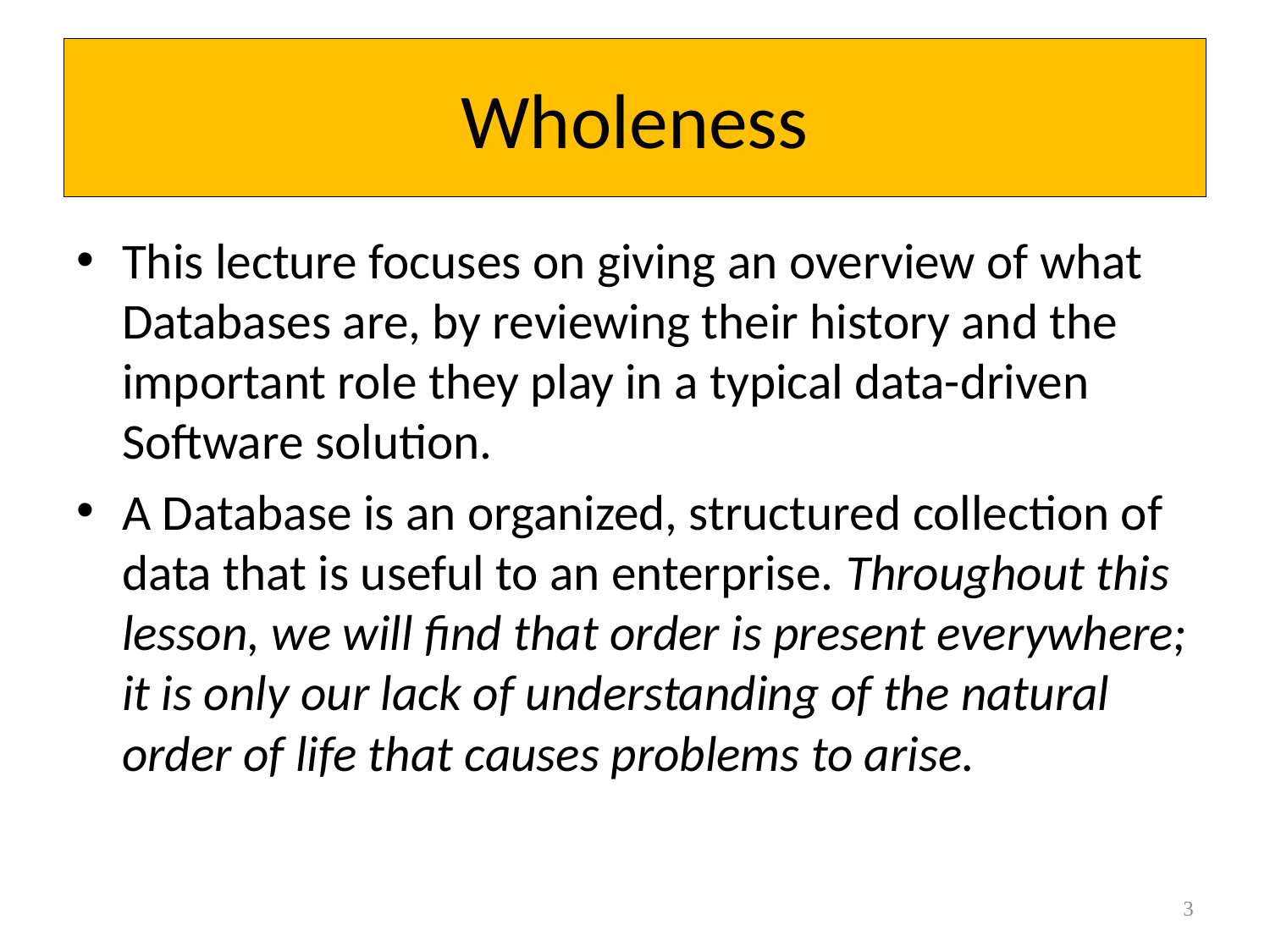

# Wholeness
This lecture focuses on giving an overview of what Databases are, by reviewing their history and the important role they play in a typical data-driven Software solution.
A Database is an organized, structured collection of data that is useful to an enterprise. Throughout this lesson, we will find that order is present everywhere; it is only our lack of understanding of the natural order of life that causes problems to arise.
3